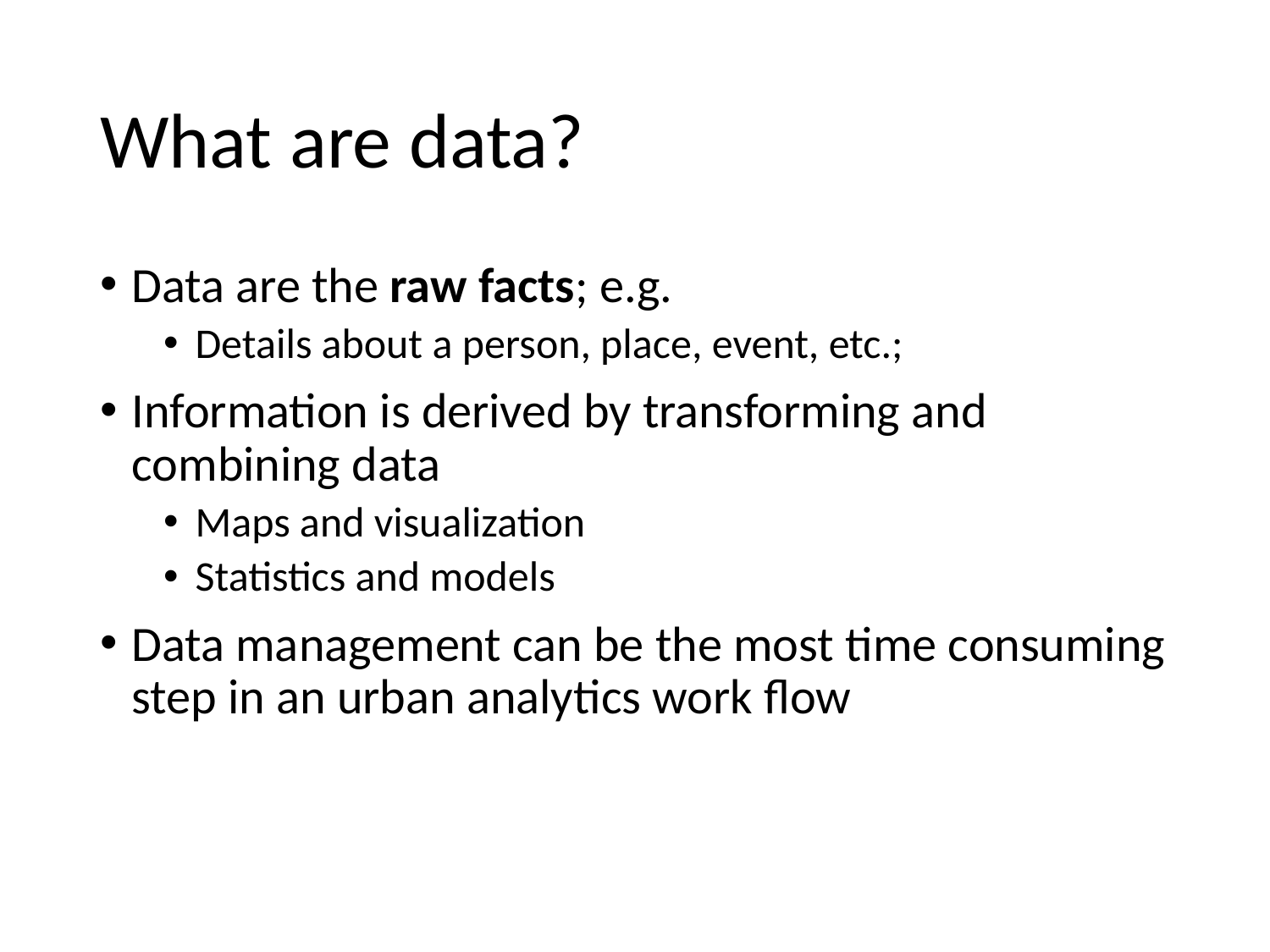

# What are data?
Data are the raw facts; e.g.
Details about a person, place, event, etc.;
Information is derived by transforming and combining data
Maps and visualization
Statistics and models
Data management can be the most time consuming step in an urban analytics work flow